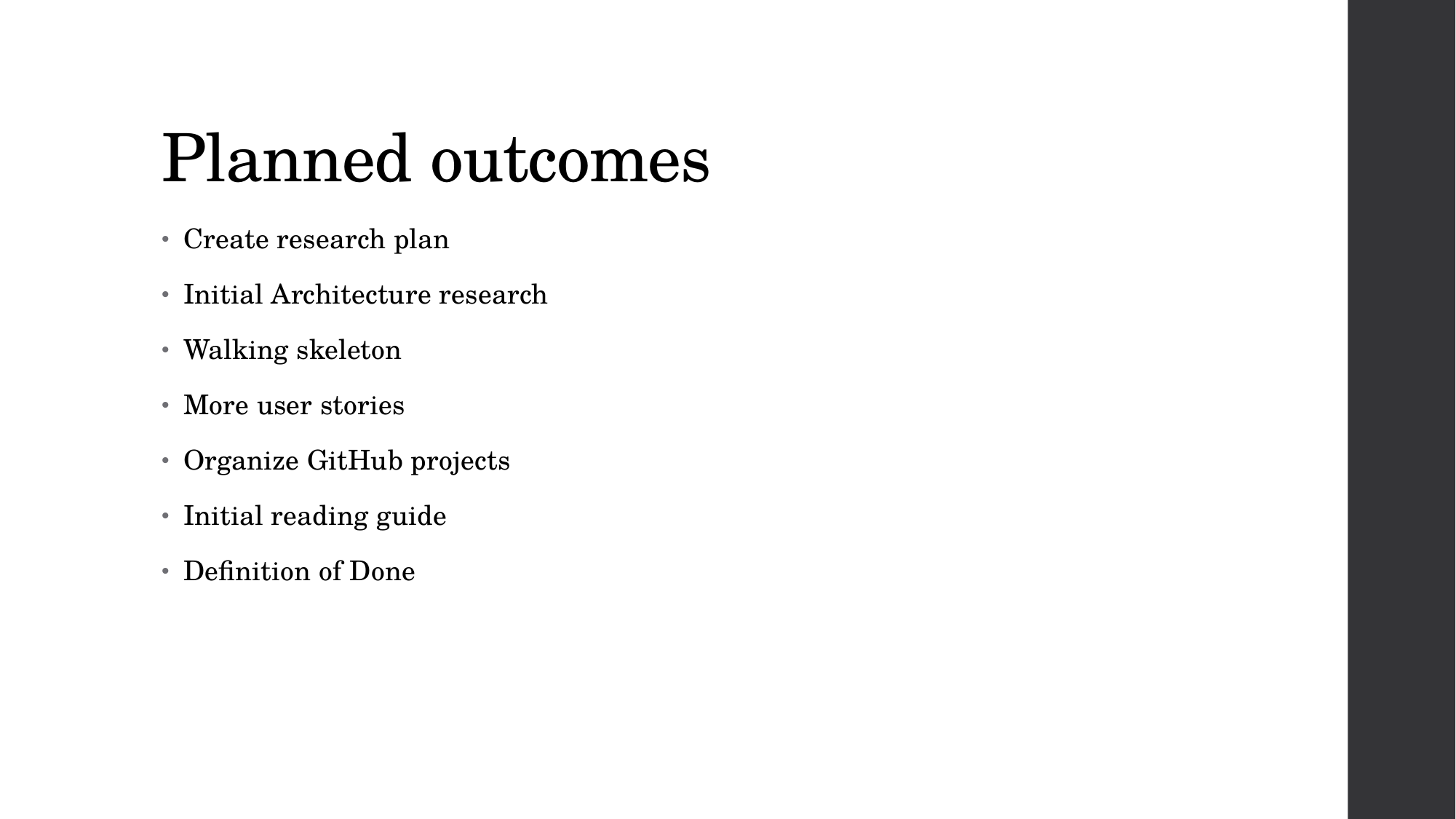

# Planned outcomes
Create research plan
Initial Architecture research
Walking skeleton
More user stories
Organize GitHub projects
Initial reading guide
Definition of Done